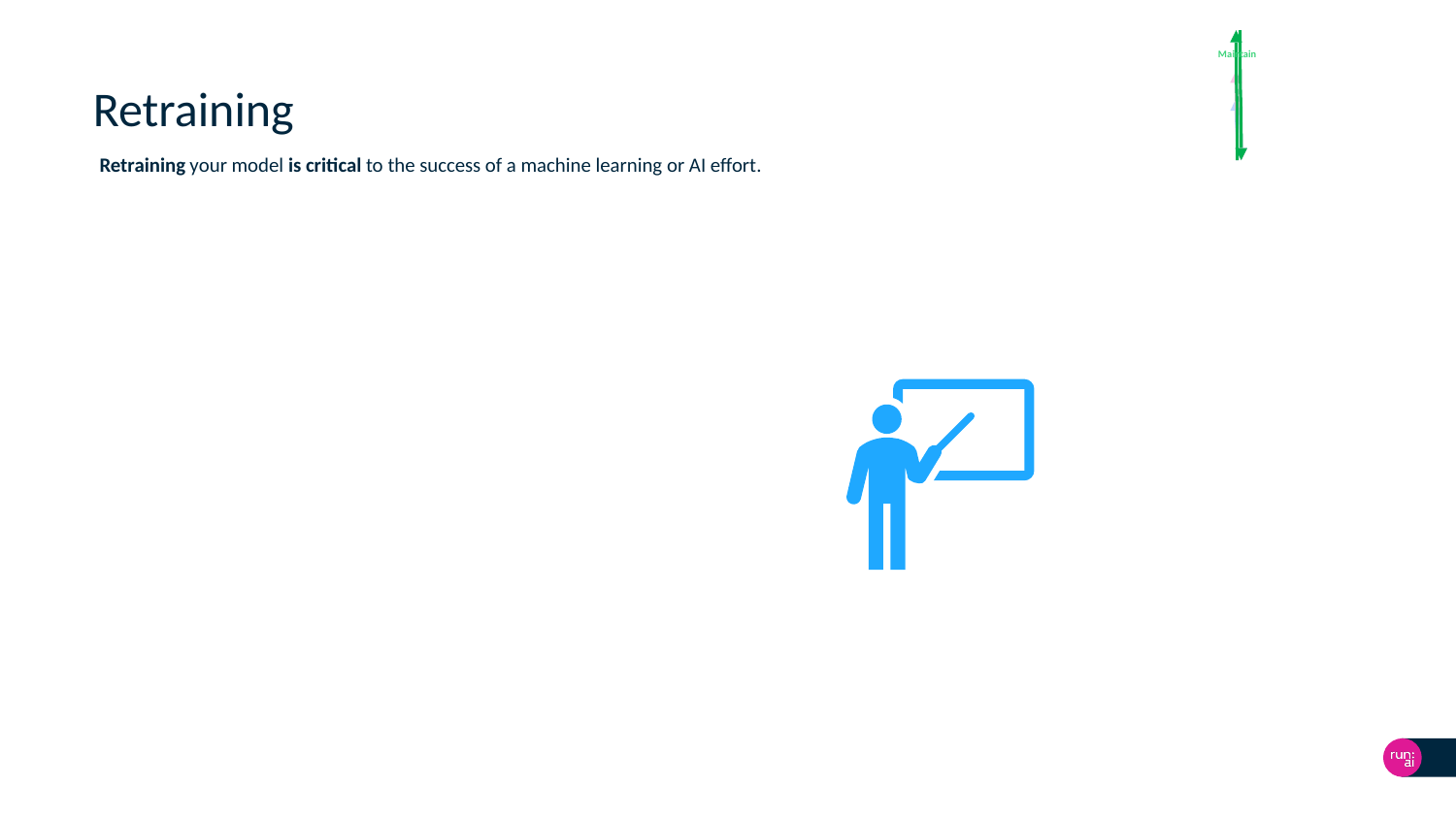

Maintain
# Retraining
Retraining your model is critical to the success of a machine learning or AI effort.